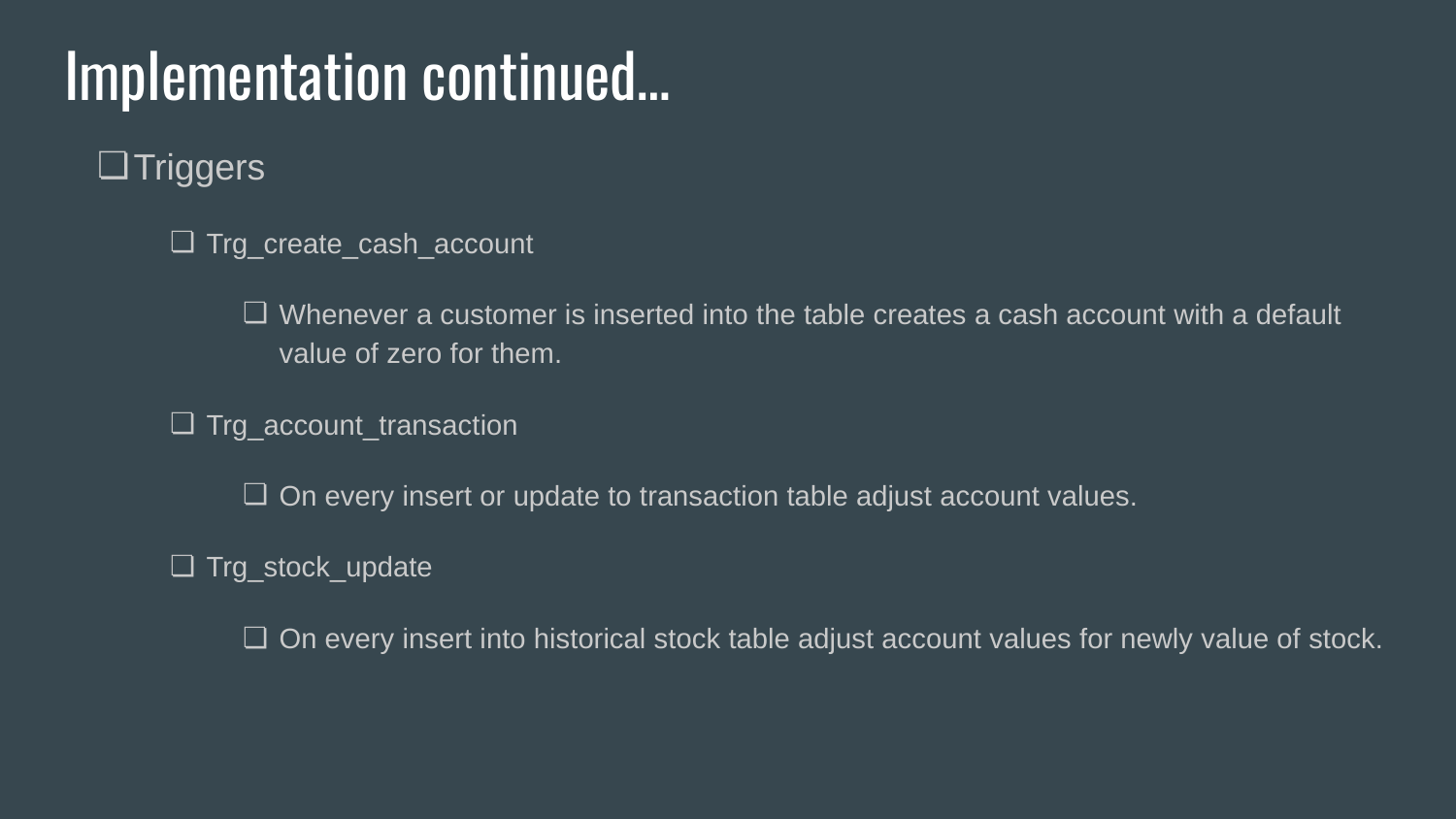

# Implementation continued…
Triggers
Trg_create_cash_account
Whenever a customer is inserted into the table creates a cash account with a default value of zero for them.
Trg_account_transaction
On every insert or update to transaction table adjust account values.
Trg_stock_update
On every insert into historical stock table adjust account values for newly value of stock.